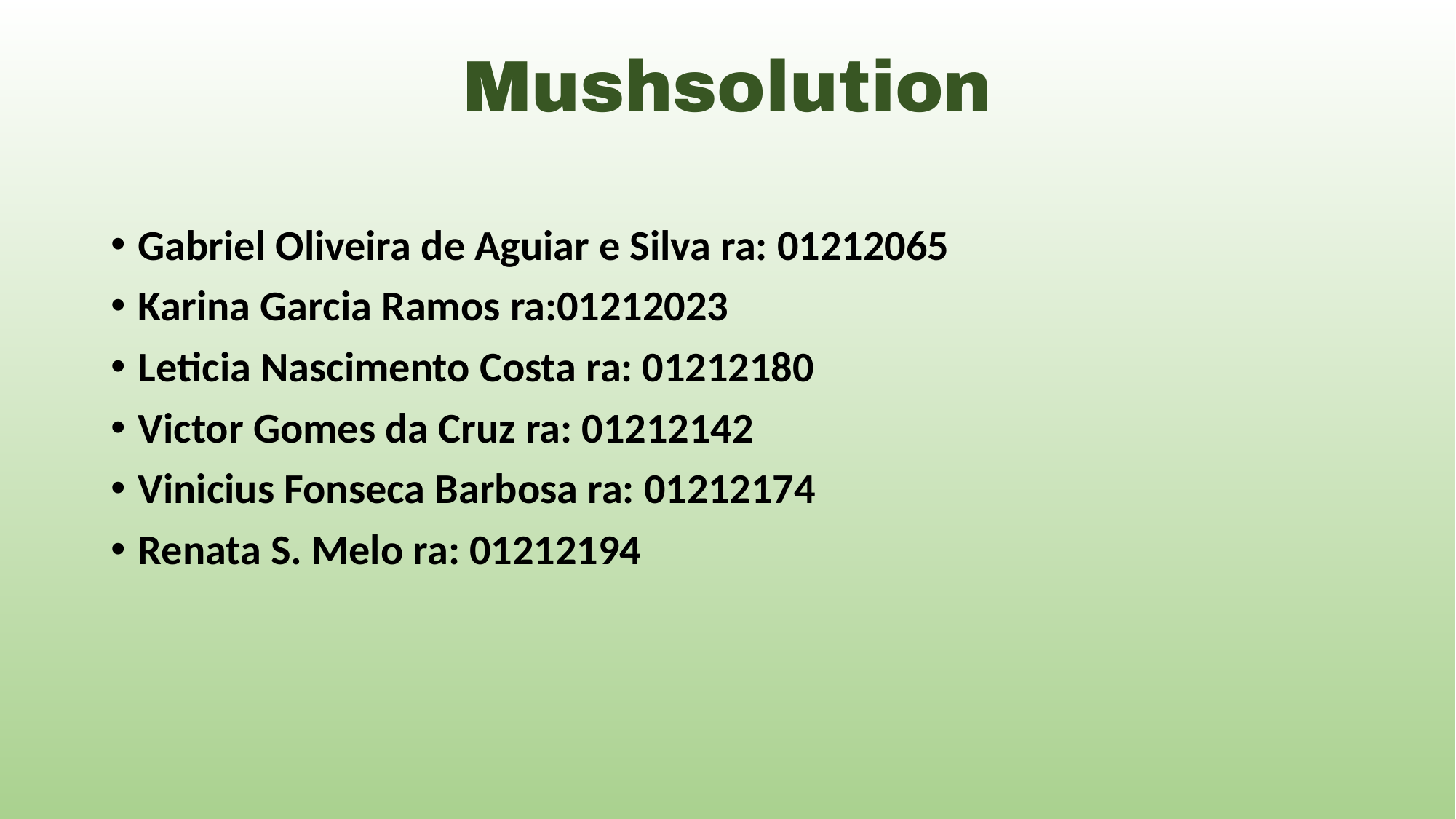

# Mushsolution

Gabriel Oliveira de Aguiar e Silva ra: 01212065
Karina Garcia Ramos ra:01212023
Leticia Nascimento Costa ra: 01212180
Victor Gomes da Cruz ra: 01212142
Vinicius Fonseca Barbosa ra: 01212174
Renata S. Melo ra: 01212194